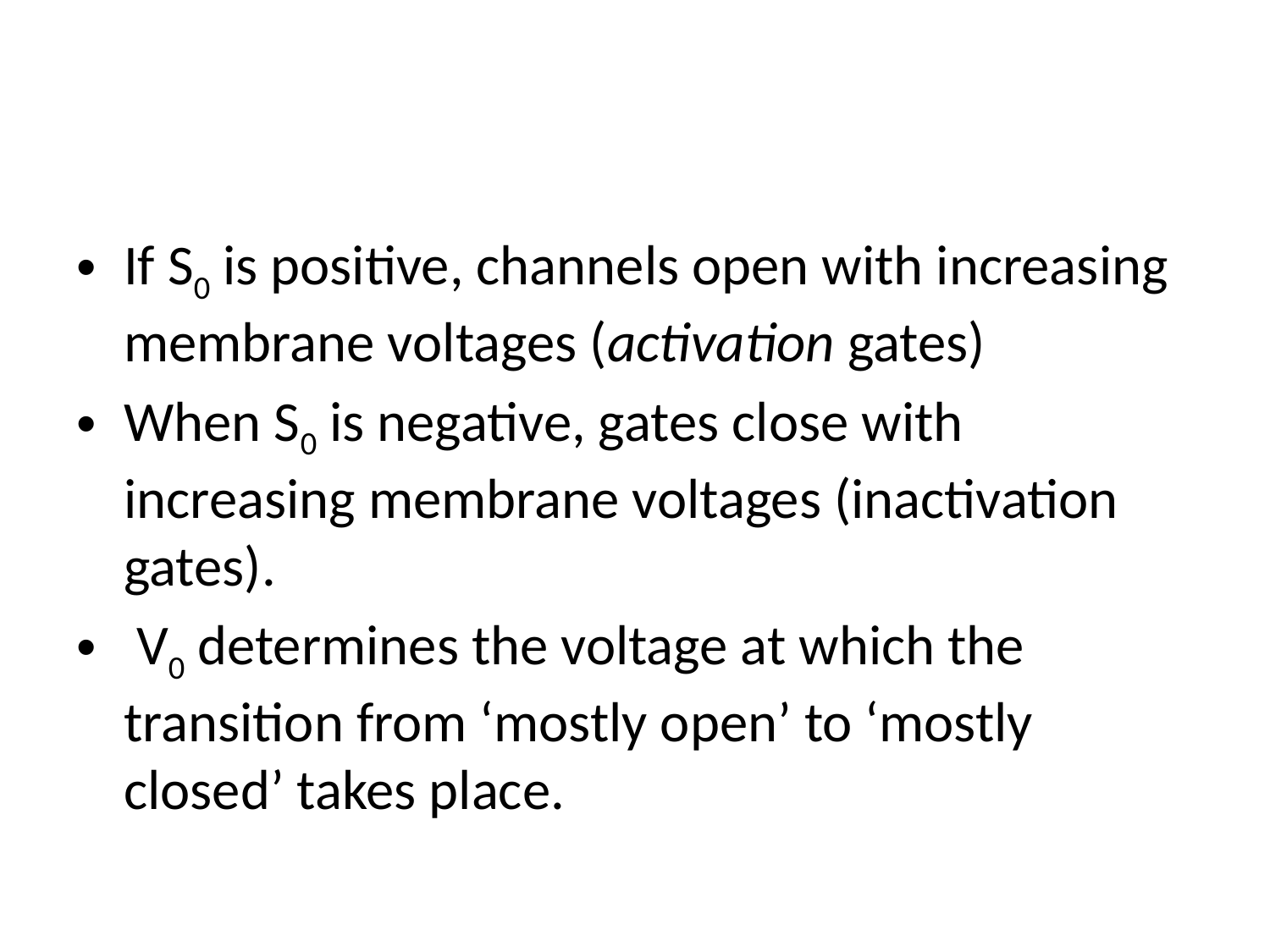

#
If S0 is positive, channels open with increasing membrane voltages (activation gates)
When S0 is negative, gates close with increasing membrane voltages (inactivation gates).
 V0 determines the voltage at which the transition from ‘mostly open’ to ‘mostly closed’ takes place.